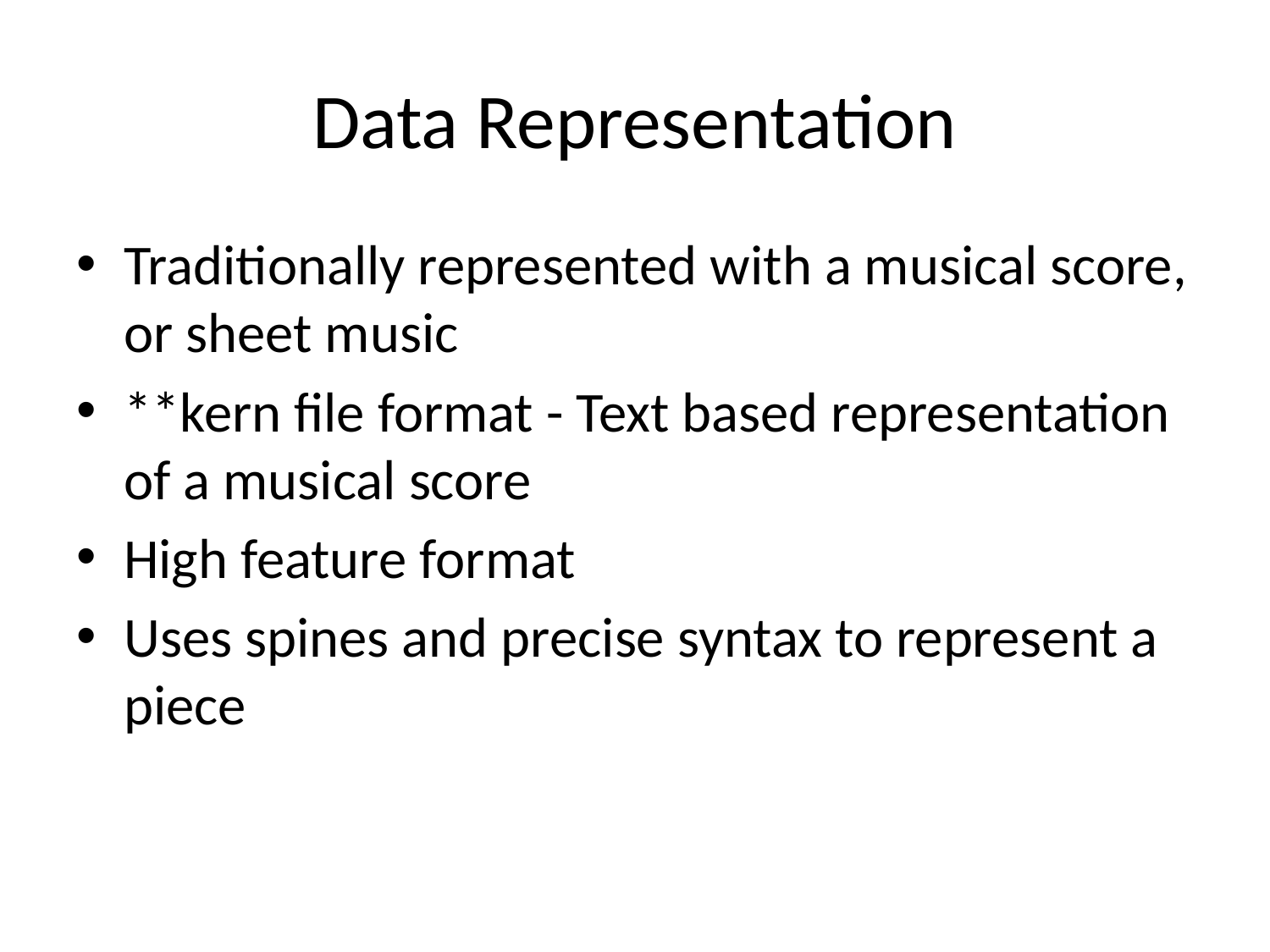

# Data Representation
Traditionally represented with a musical score, or sheet music
**kern file format - Text based representation of a musical score
High feature format
Uses spines and precise syntax to represent a piece